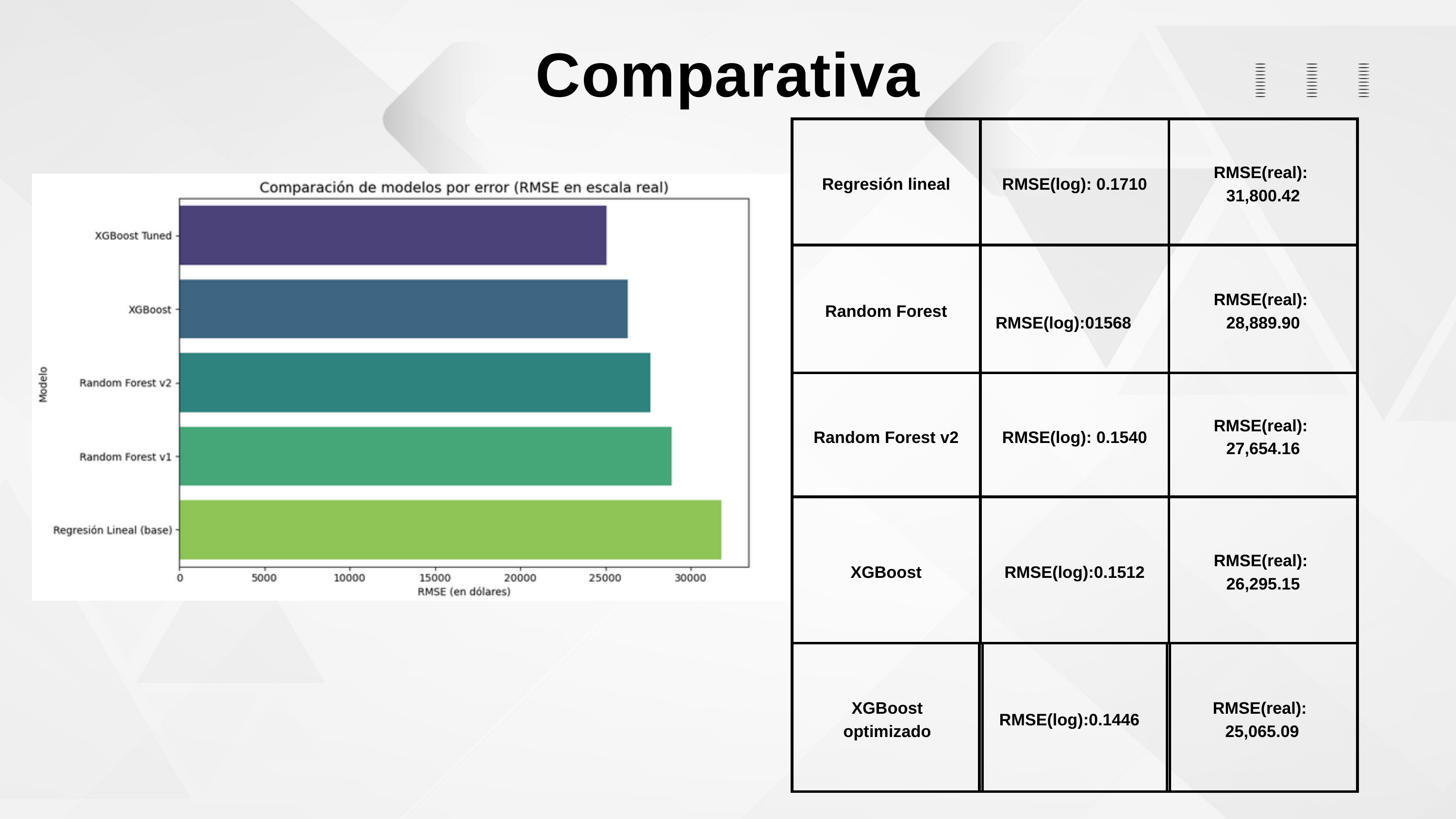

Comparativa
| Regresión lineal | RMSE(log): 0.1710 | RMSE(real): 31,800.42 |
| --- | --- | --- |
| Random Forest | RMSE(log):01568 | RMSE(real): 28,889.90 |
| Random Forest v2 | RMSE(log): 0.1540 | RMSE(real): 27,654.16 |
| XGBoost | RMSE(log):0.1512 | RMSE(real): 26,295.15 |

| XGBoost optimizado |
| --- |
| RMSE(log):0.1446 |
| --- |
| RMSE(real): 25,065.09 |
| --- |